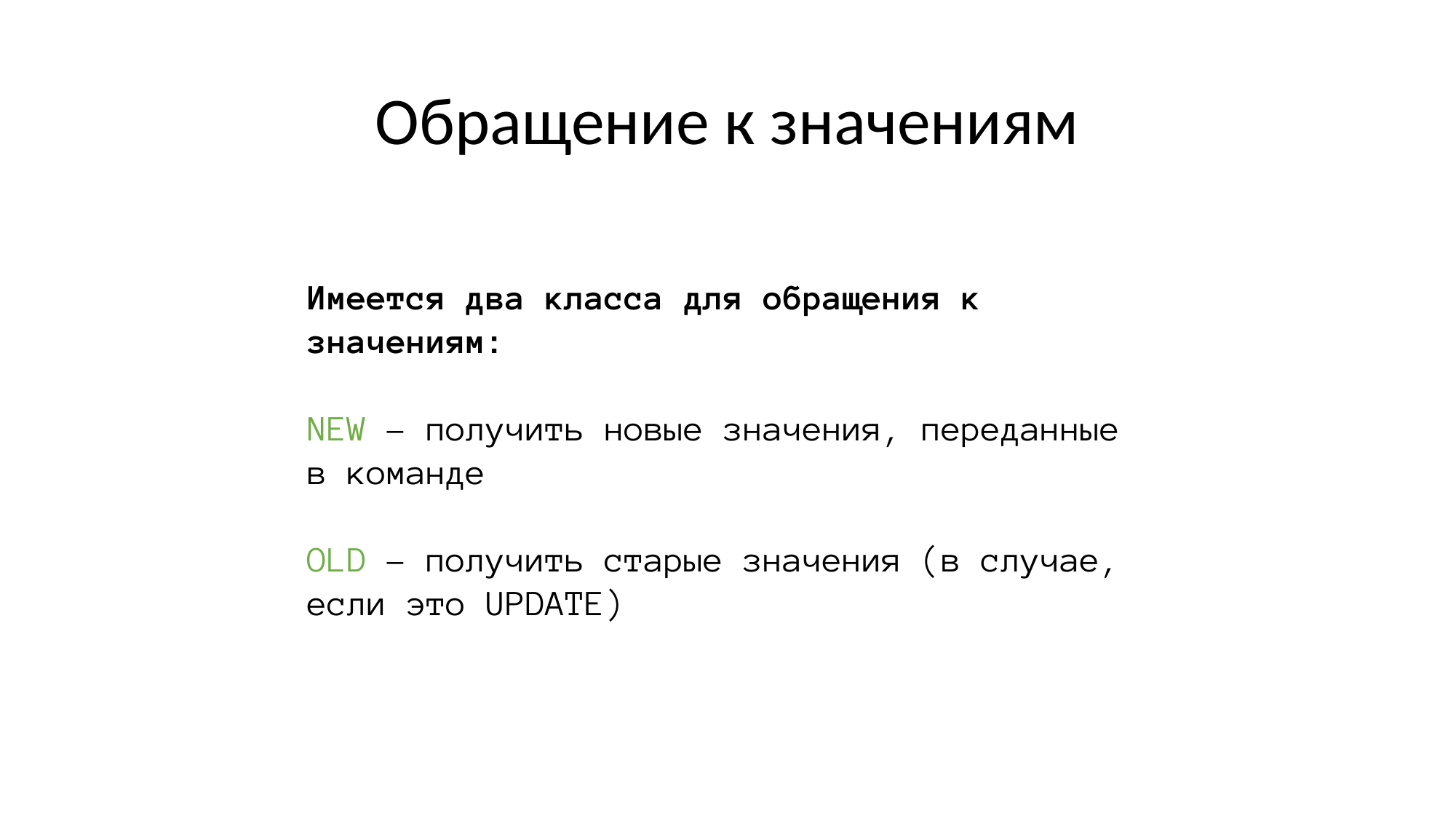

# Обращение к значениям
Имеется два класса для обращения к значениям:

NEW – получить новые значения, переданные в команде

OLD – получить старые значения (в случае, если это UPDATE)